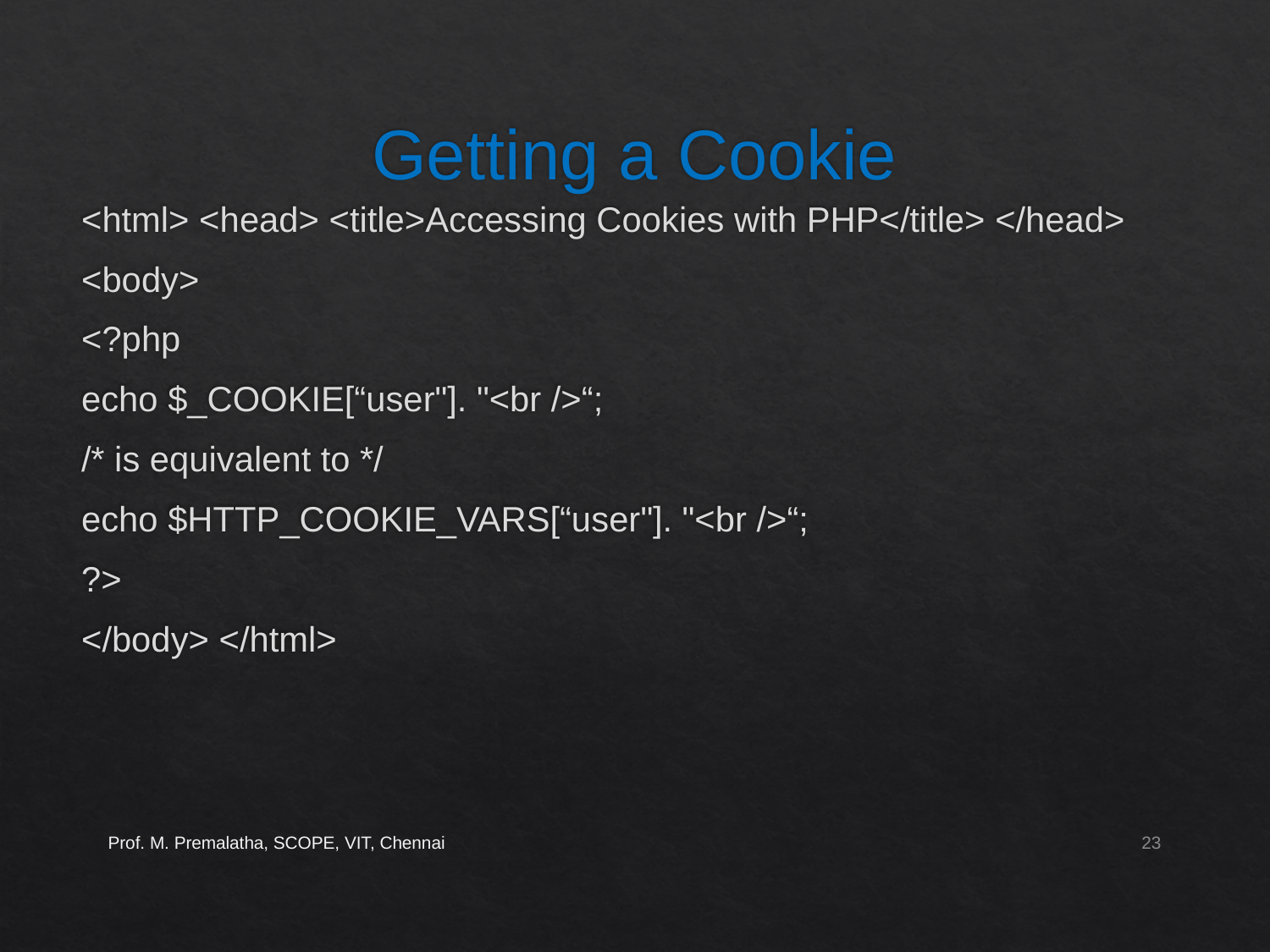

# Getting a Cookie
<html> <head> <title>Accessing Cookies with PHP</title> </head>
<body>
<?php
echo $_COOKIE[“user"]. "<br />“;
/* is equivalent to */
echo $HTTP_COOKIE_VARS[“user"]. "<br />“;
?>
</body> </html>
Prof. M. Premalatha, SCOPE, VIT, Chennai
23